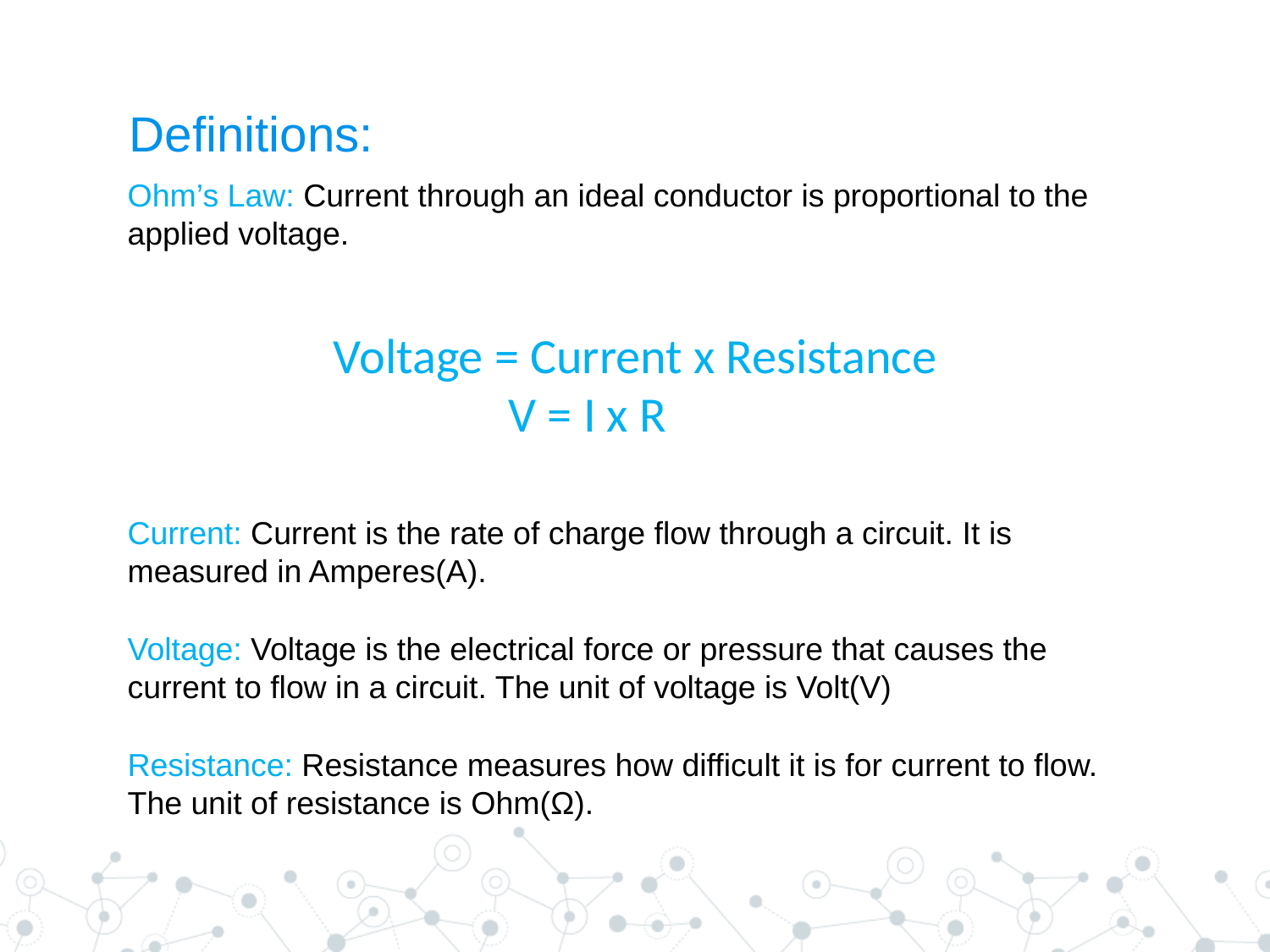

Definitions:
Ohm’s Law: Current through an ideal conductor is proportional to the applied voltage.
Voltage = Current x Resistance
V = I x R
Current: Current is the rate of charge flow through a circuit. It is measured in Amperes(A).
Voltage: Voltage is the electrical force or pressure that causes the current to flow in a circuit. The unit of voltage is Volt(V)
Resistance: Resistance measures how difficult it is for current to flow. The unit of resistance is Ohm(Ω).